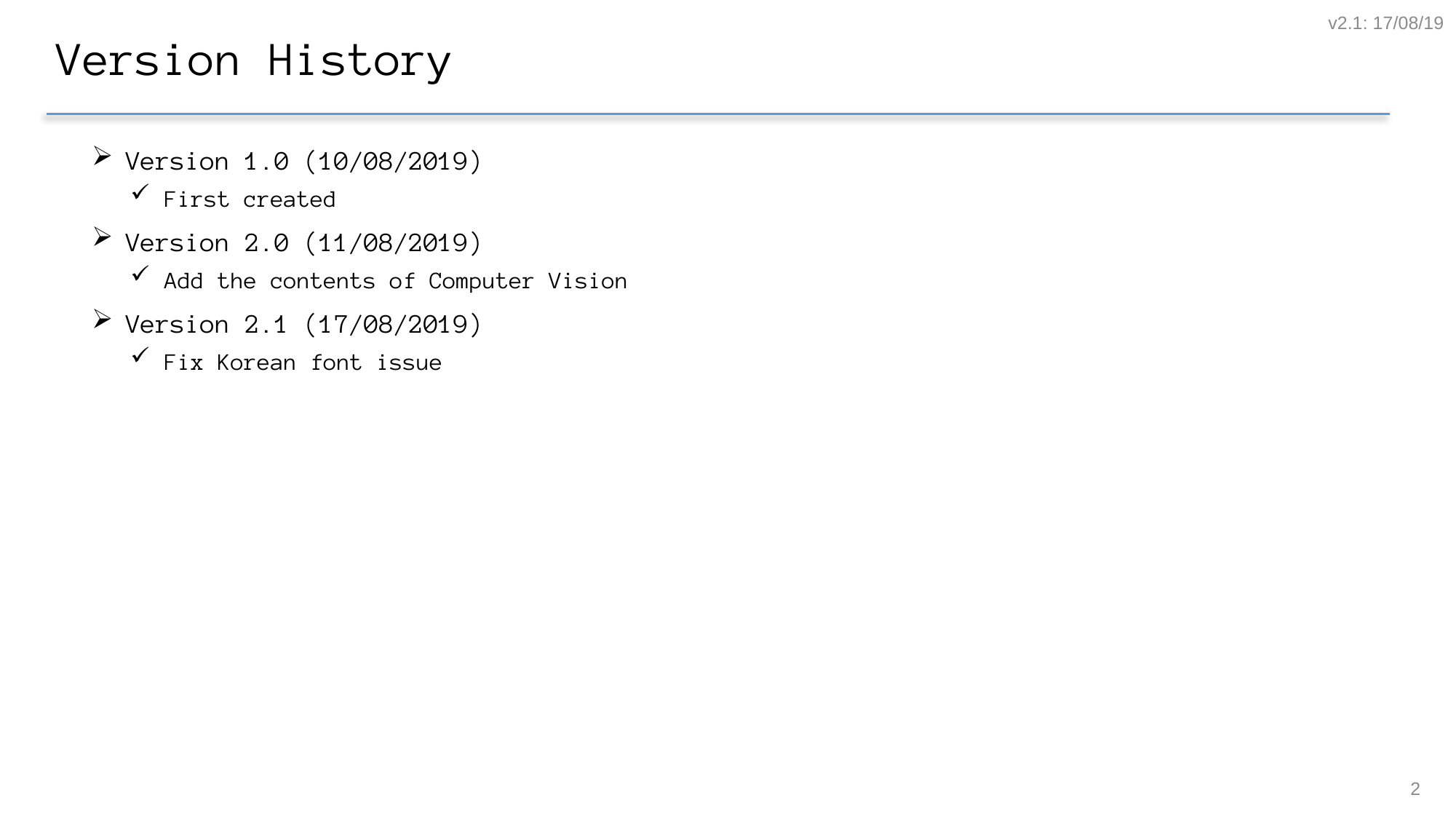

v2.1: 17/08/19
# Version History
Version 1.0 (10/08/2019)
First created
Version 2.0 (11/08/2019)
Add the contents of Computer Vision
Version 2.1 (17/08/2019)
Fix Korean font issue

2